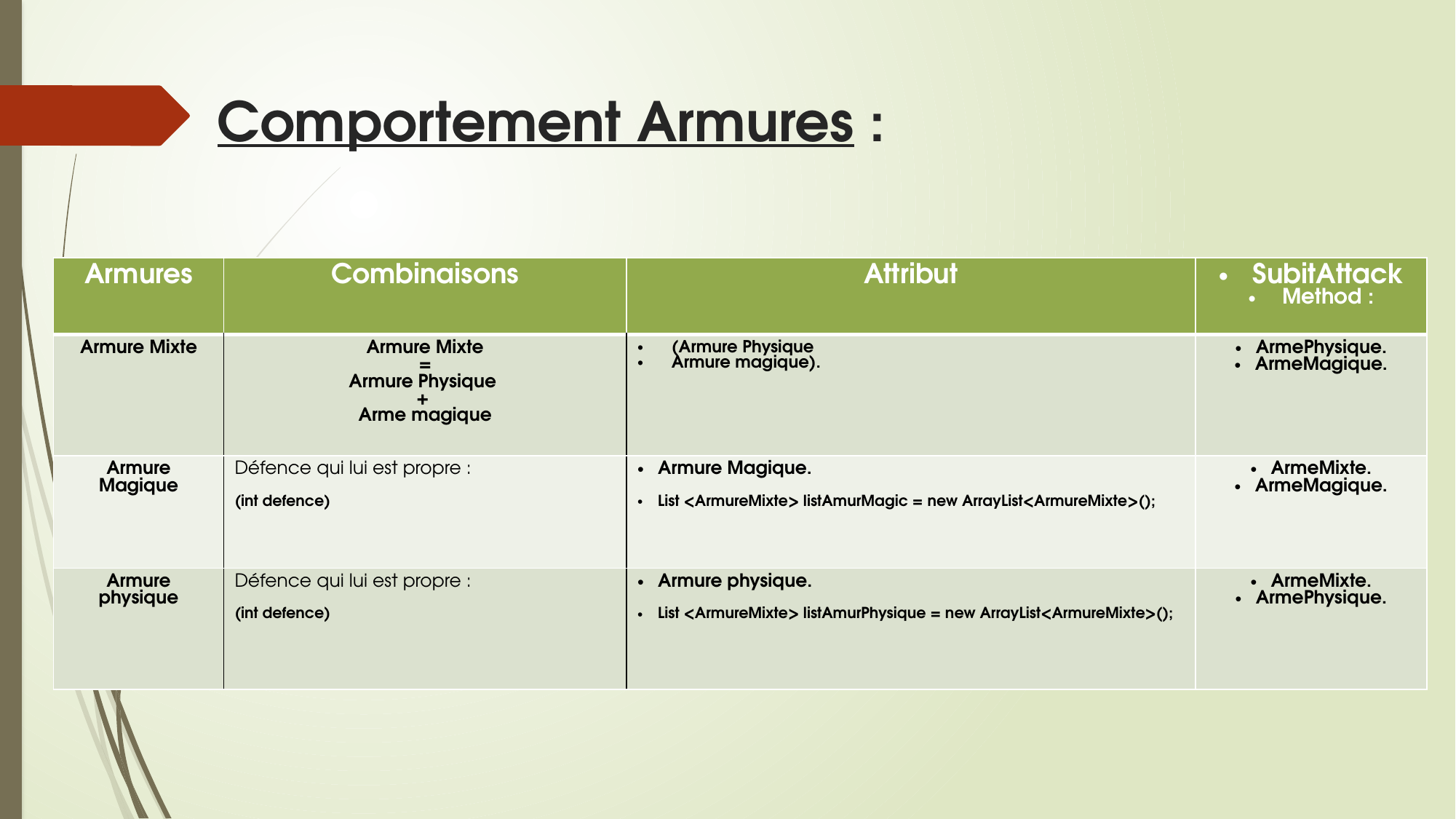

# Comportement Armures :
| Armures | Combinaisons | Attribut | SubitAttack Method : |
| --- | --- | --- | --- |
| Armure Mixte | Armure Mixte = Armure Physique + Arme magique | (Armure Physique Armure magique). | ArmePhysique. ArmeMagique. |
| Armure Magique | Défence qui lui est propre : (int defence) | Armure Magique. List <ArmureMixte> listAmurMagic = new ArrayList<ArmureMixte>(); | ArmeMixte. ArmeMagique. |
| Armure physique | Défence qui lui est propre : (int defence) | Armure physique. List <ArmureMixte> listAmurPhysique = new ArrayList<ArmureMixte>(); | ArmeMixte. ArmePhysique. |